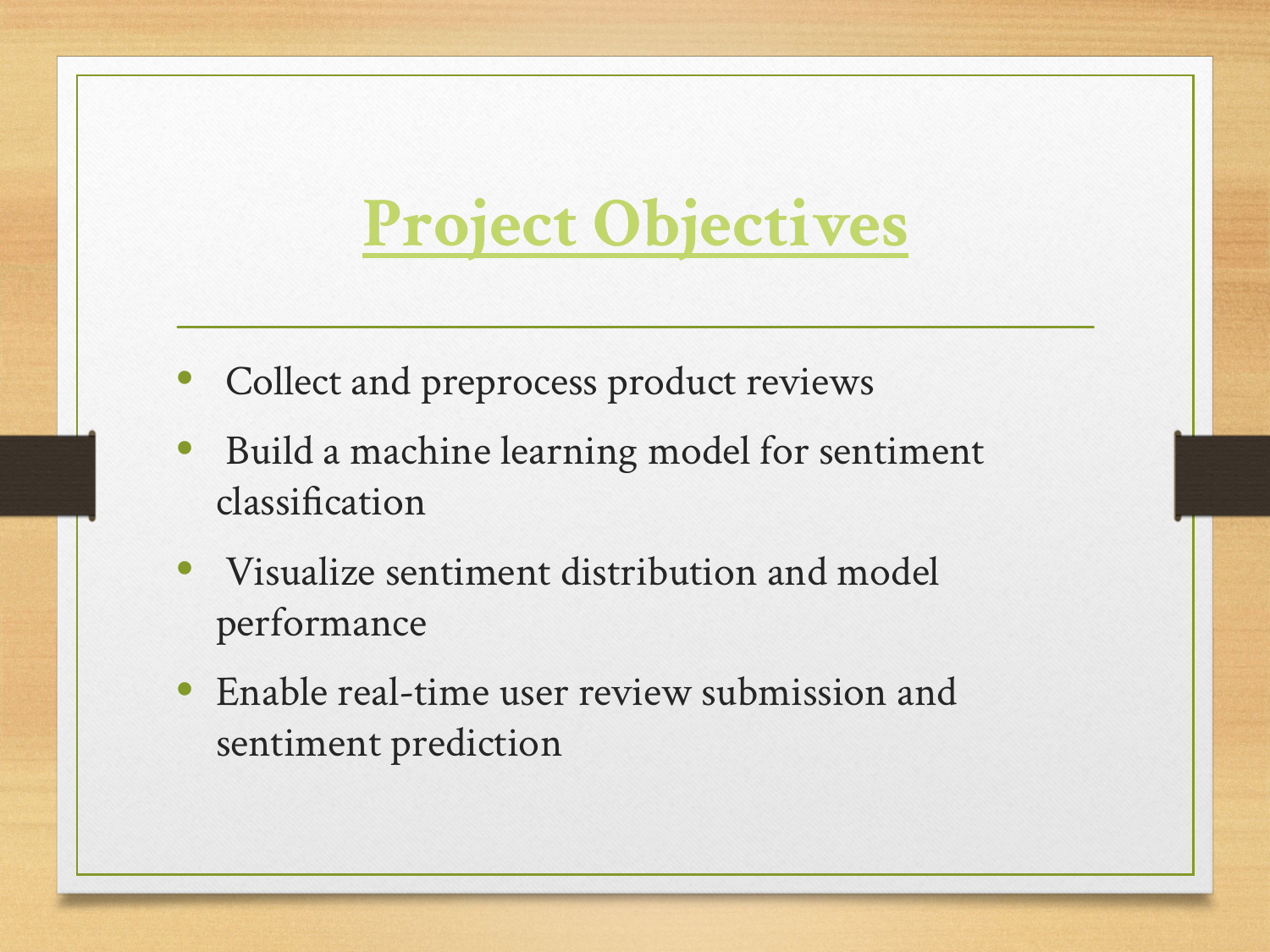

# Project Objectives
 Collect and preprocess product reviews
 Build a machine learning model for sentiment classification
 Visualize sentiment distribution and model performance
Enable real-time user review submission and sentiment prediction